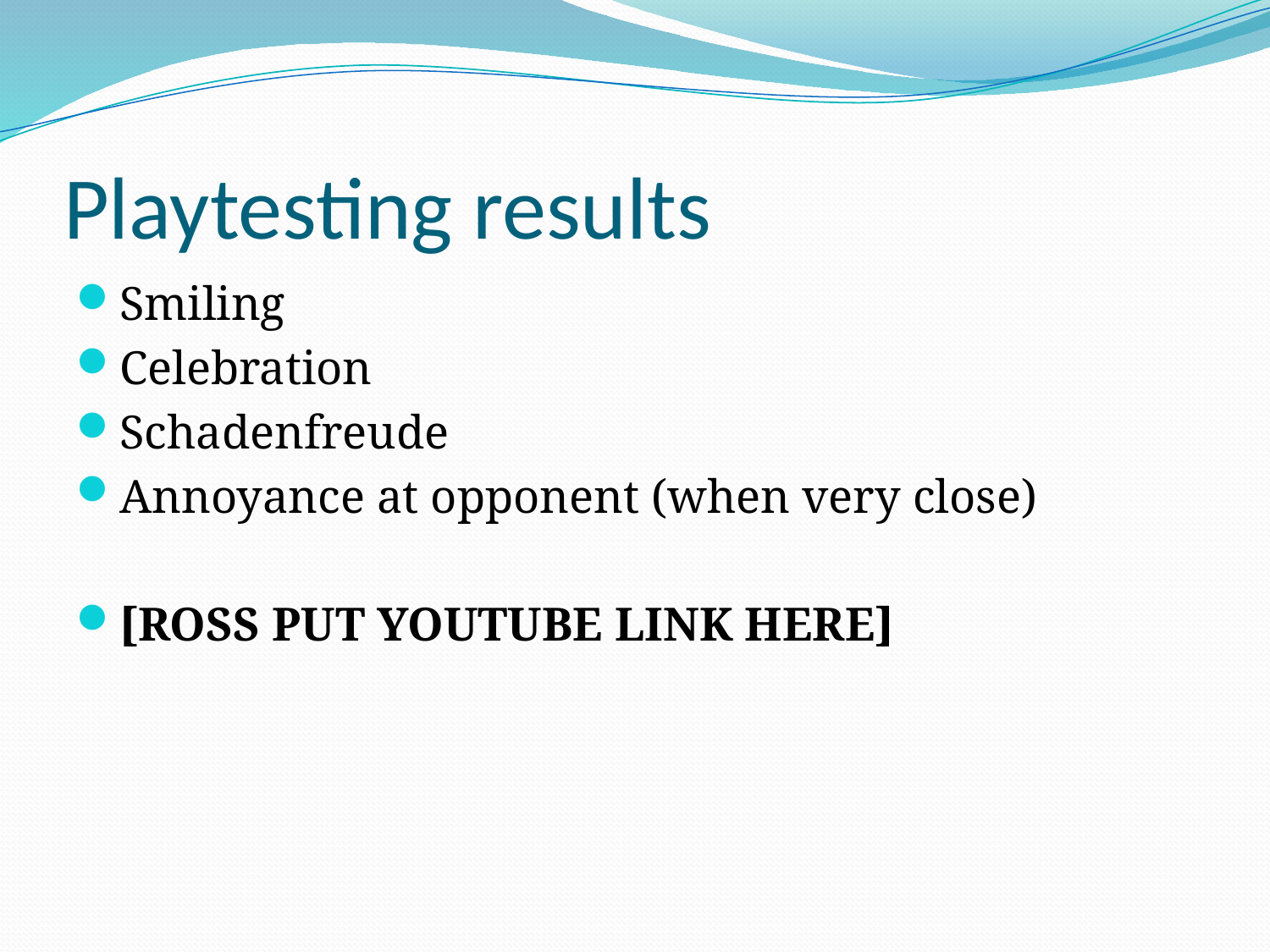

# Playtesting results
Smiling
Celebration
Schadenfreude
Annoyance at opponent (when very close)

[ROSS PUT YOUTUBE LINK HERE]